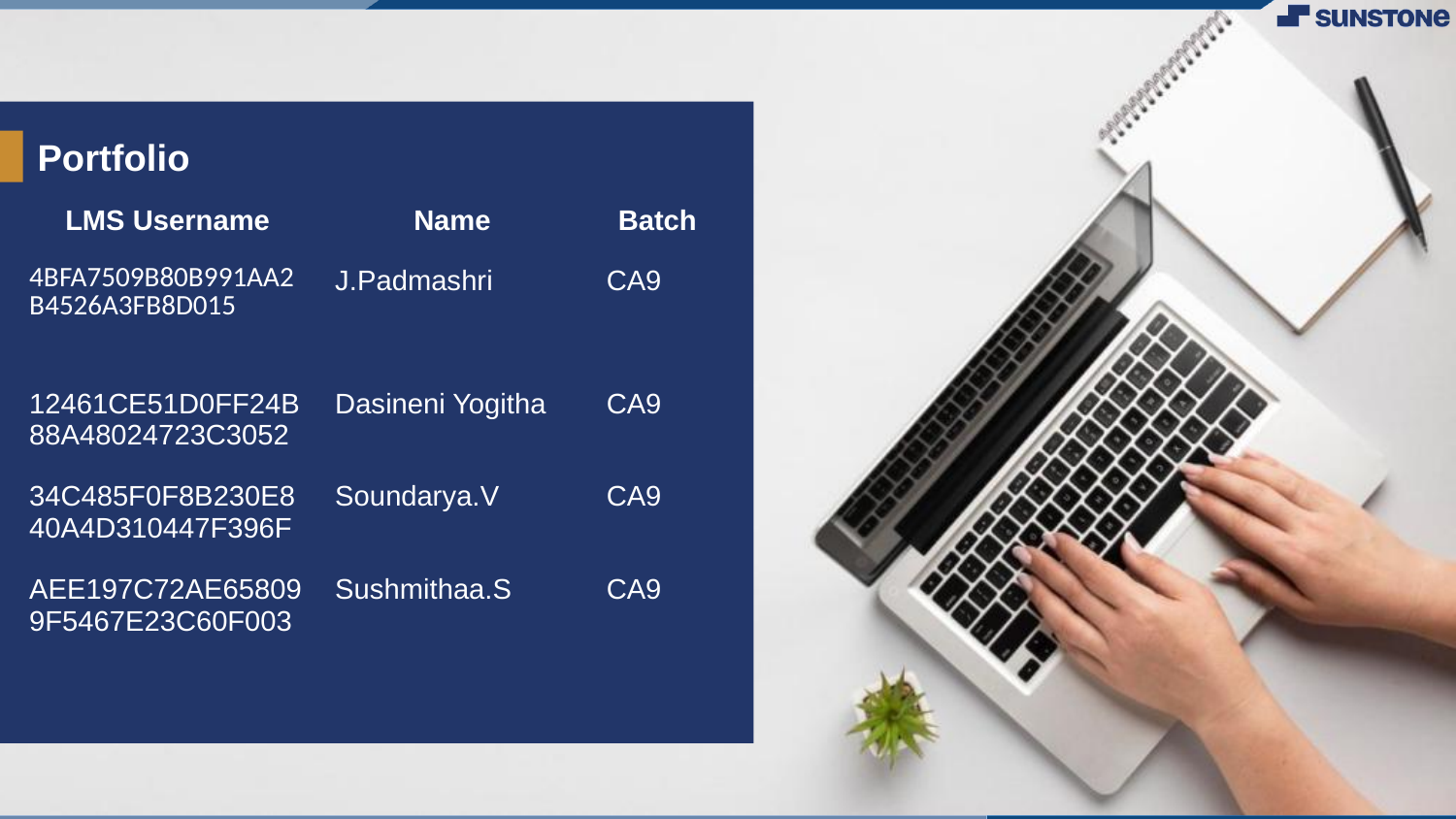

# Portfolio
| LMS Username | Name | Batch |
| --- | --- | --- |
| 4BFA7509B80B991AA2B4526A3FB8D015 | J.Padmashri | CA9 |
| 12461CE51D0FF24B88A48024723C3052 | Dasineni Yogitha | CA9 |
| 34C485F0F8B230E840A4D310447F396F | Soundarya.V | CA9 |
| AEE197C72AE658099F5467E23C60F003 | Sushmithaa.S | CA9 |
|  |  |  |